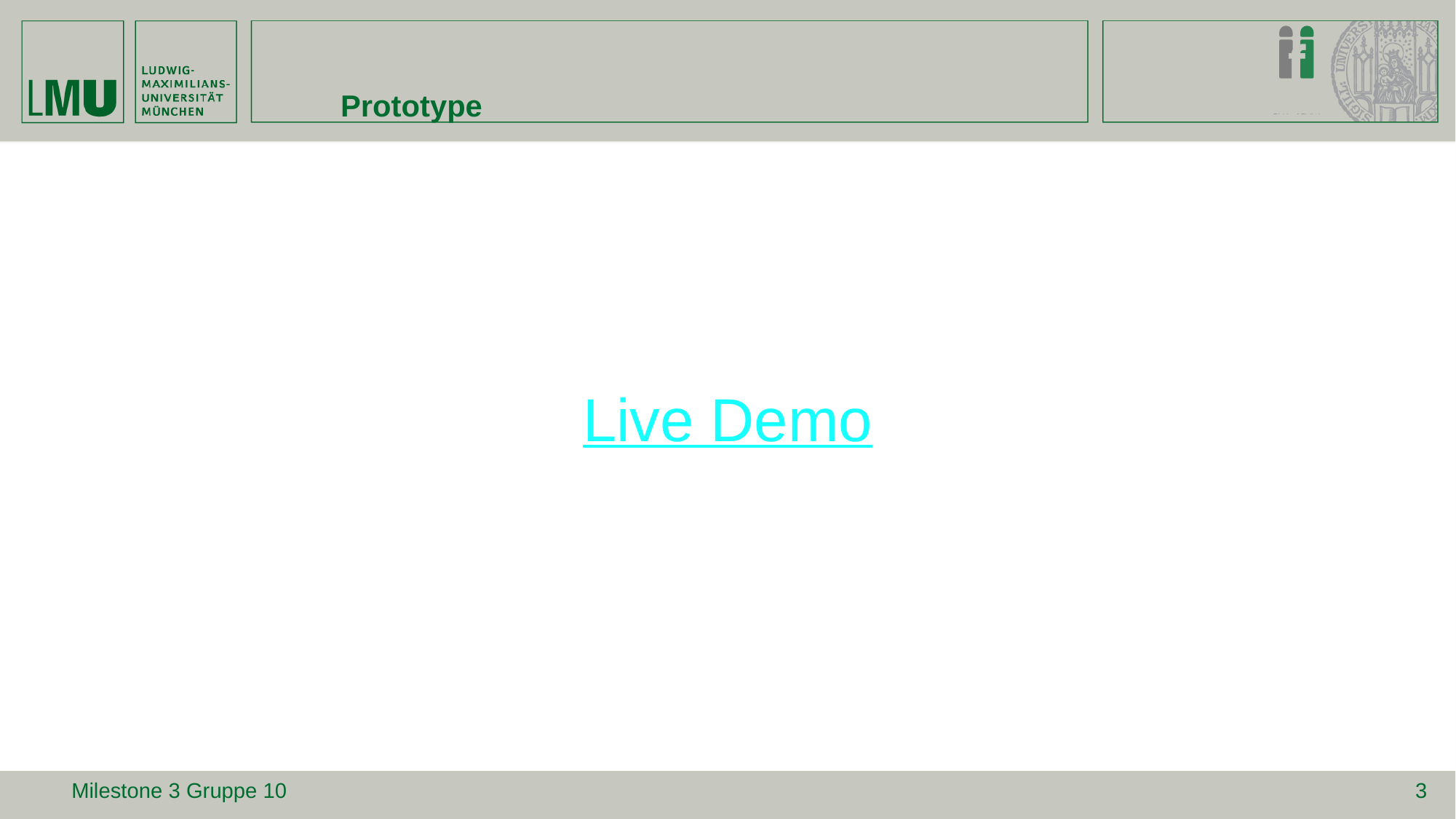

# Prototype

Live Demo
Milestone 3 Gruppe 10
3